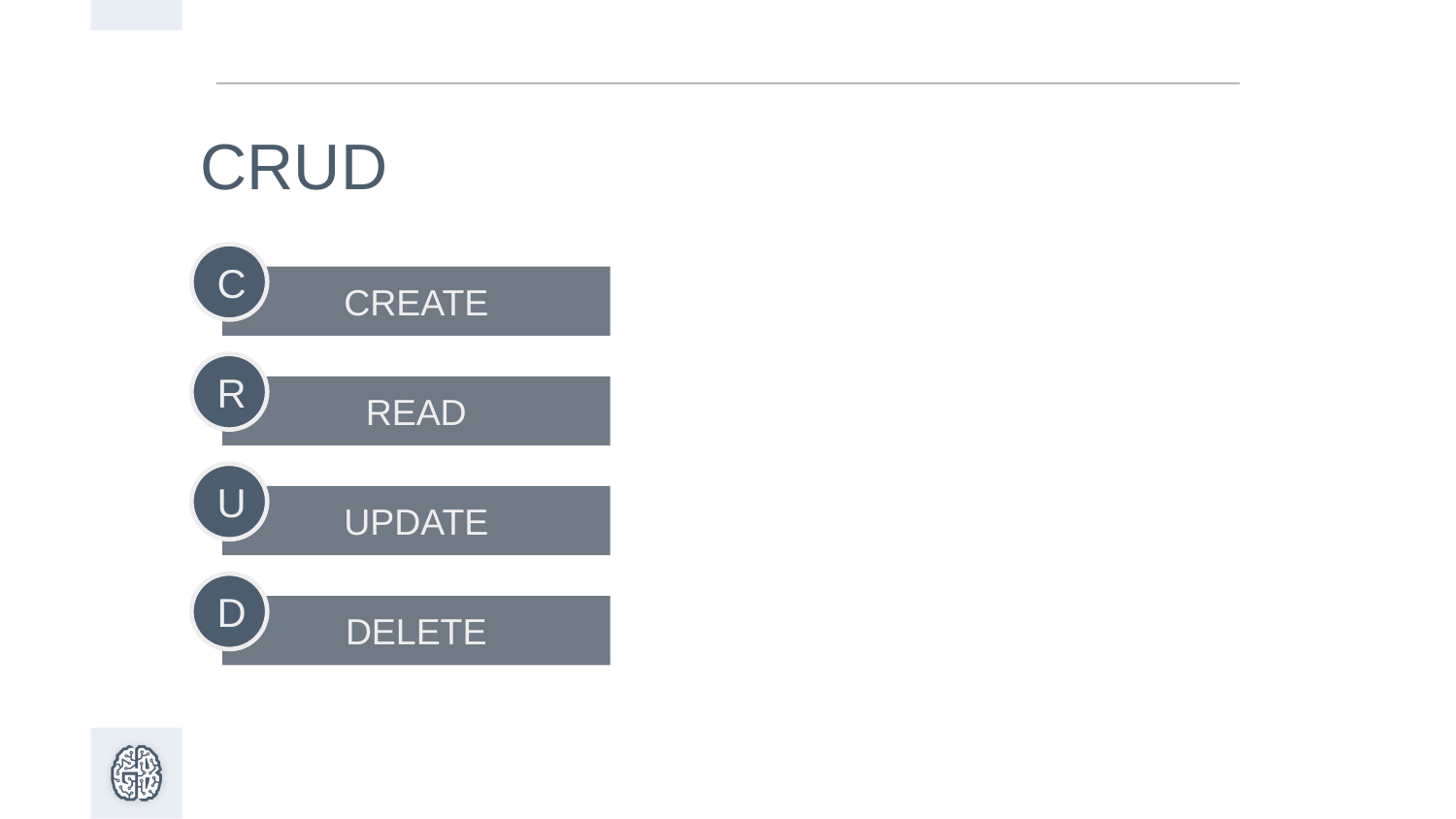

# CRUD
C
CREATE
R
READ
U
UPDATE
D
DELETE